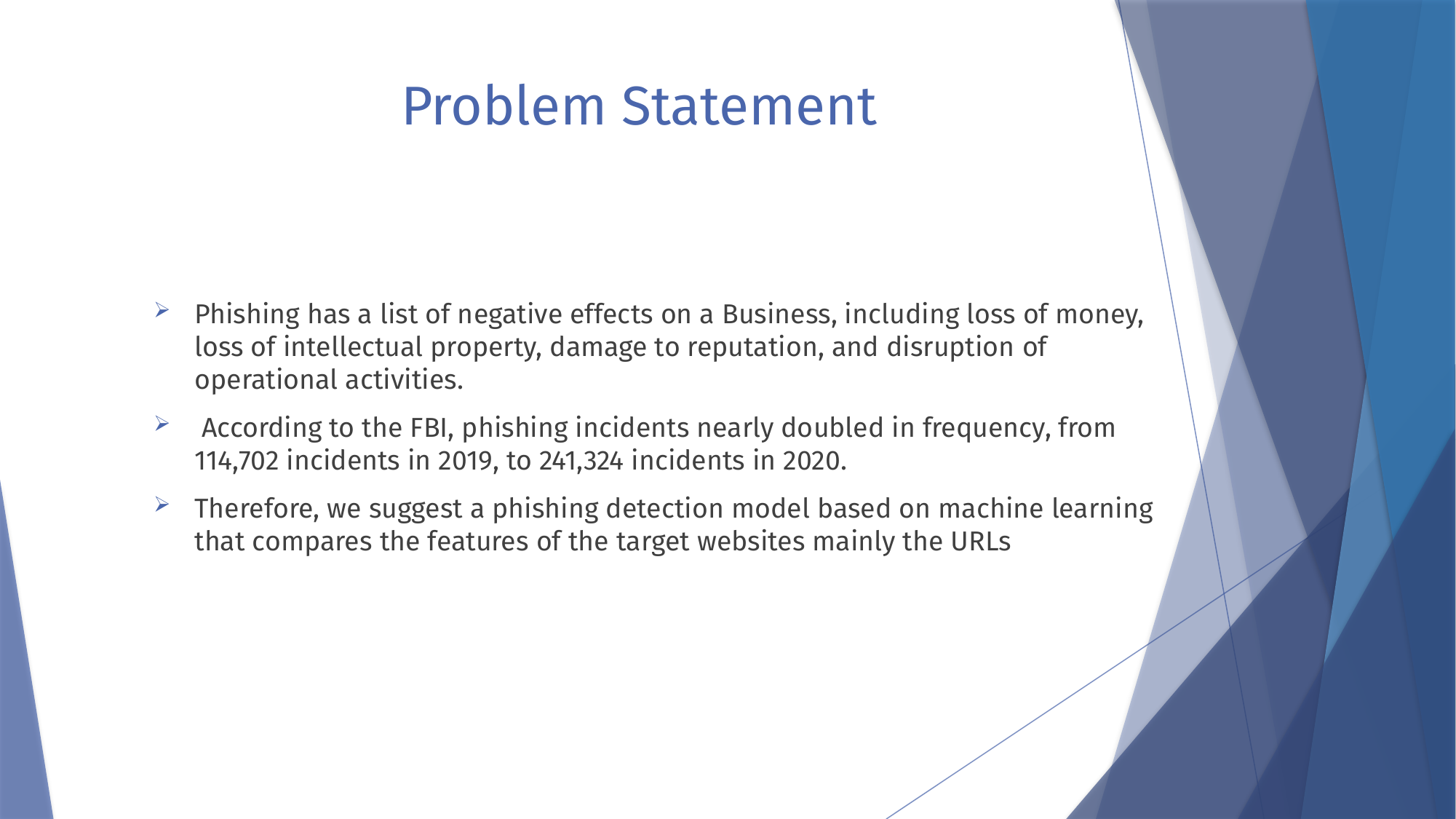

# Problem Statement
Phishing has a list of negative effects on a Business, including loss of money, loss of intellectual property, damage to reputation, and disruption of operational activities.
 According to the FBI, phishing incidents nearly doubled in frequency, from 114,702 incidents in 2019, to 241,324 incidents in 2020.
Therefore, we suggest a phishing detection model based on machine learning that compares the features of the target websites mainly the URLs